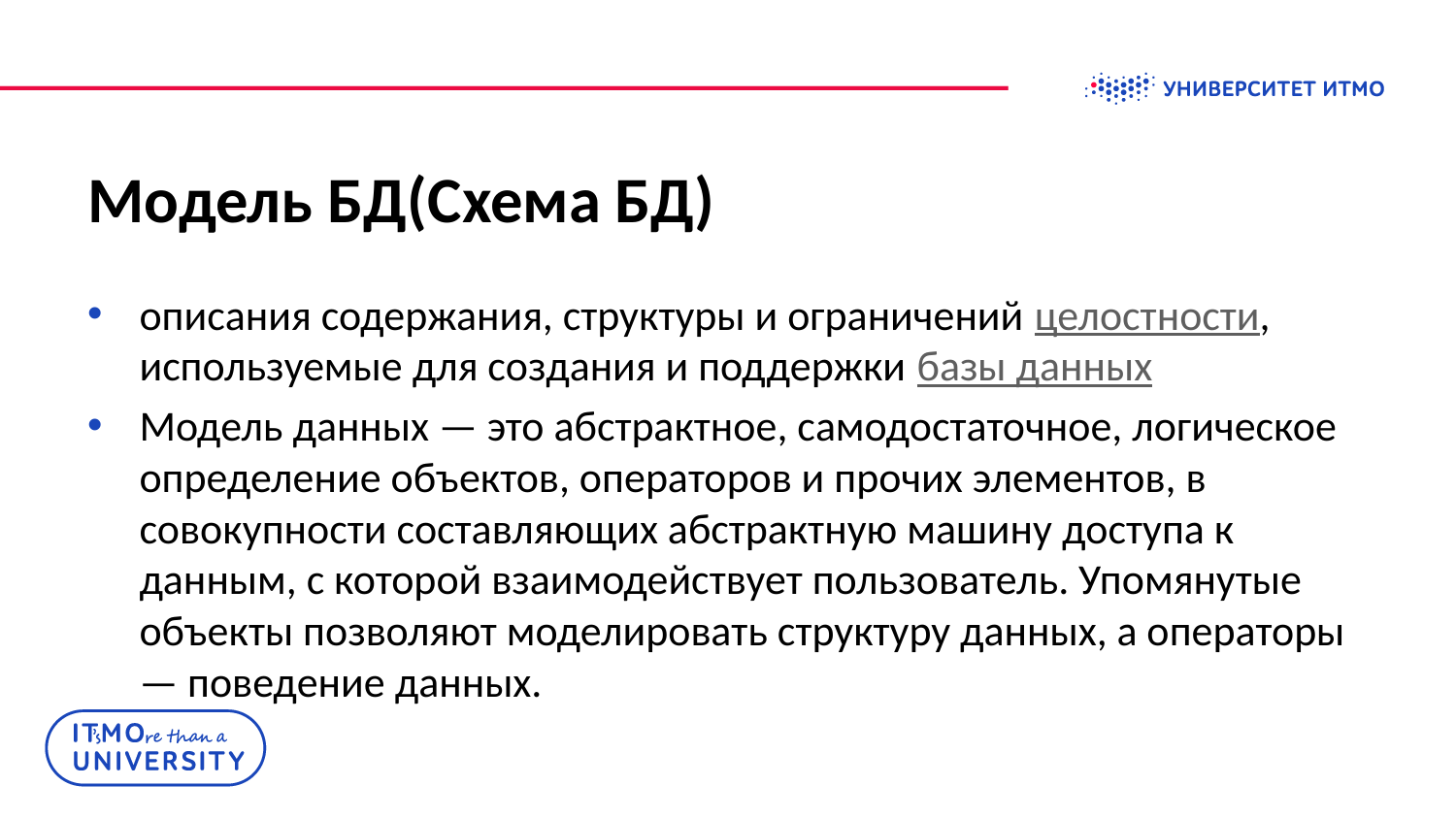

# Модель БД(Cхема БД)
описания содержания, структуры и ограничений целостности, используемые для создания и поддержки базы данных
Модель данных — это абстрактное, самодостаточное, логическое определение объектов, операторов и прочих элементов, в совокупности составляющих абстрактную машину доступа к данным, с которой взаимодействует пользователь. Упомянутые объекты позволяют моделировать структуру данных, а операторы — поведение данных.